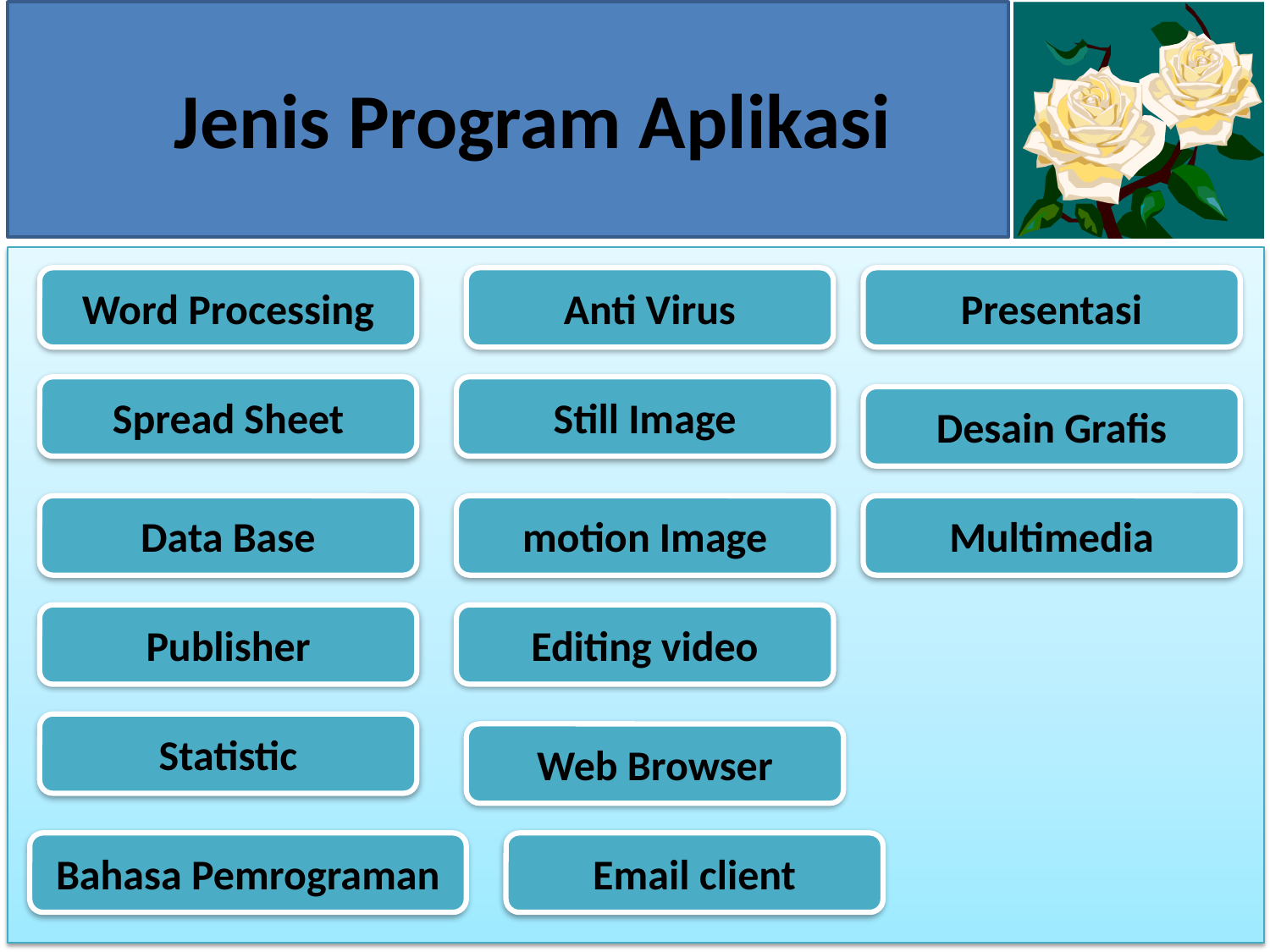

# Jenis Program Aplikasi
Word Processing
Anti Virus
Presentasi
Spread Sheet
Still Image
Desain Grafis
Data Base
motion Image
Multimedia
Publisher
Editing video
Statistic
Web Browser
Bahasa Pemrograman
Email client